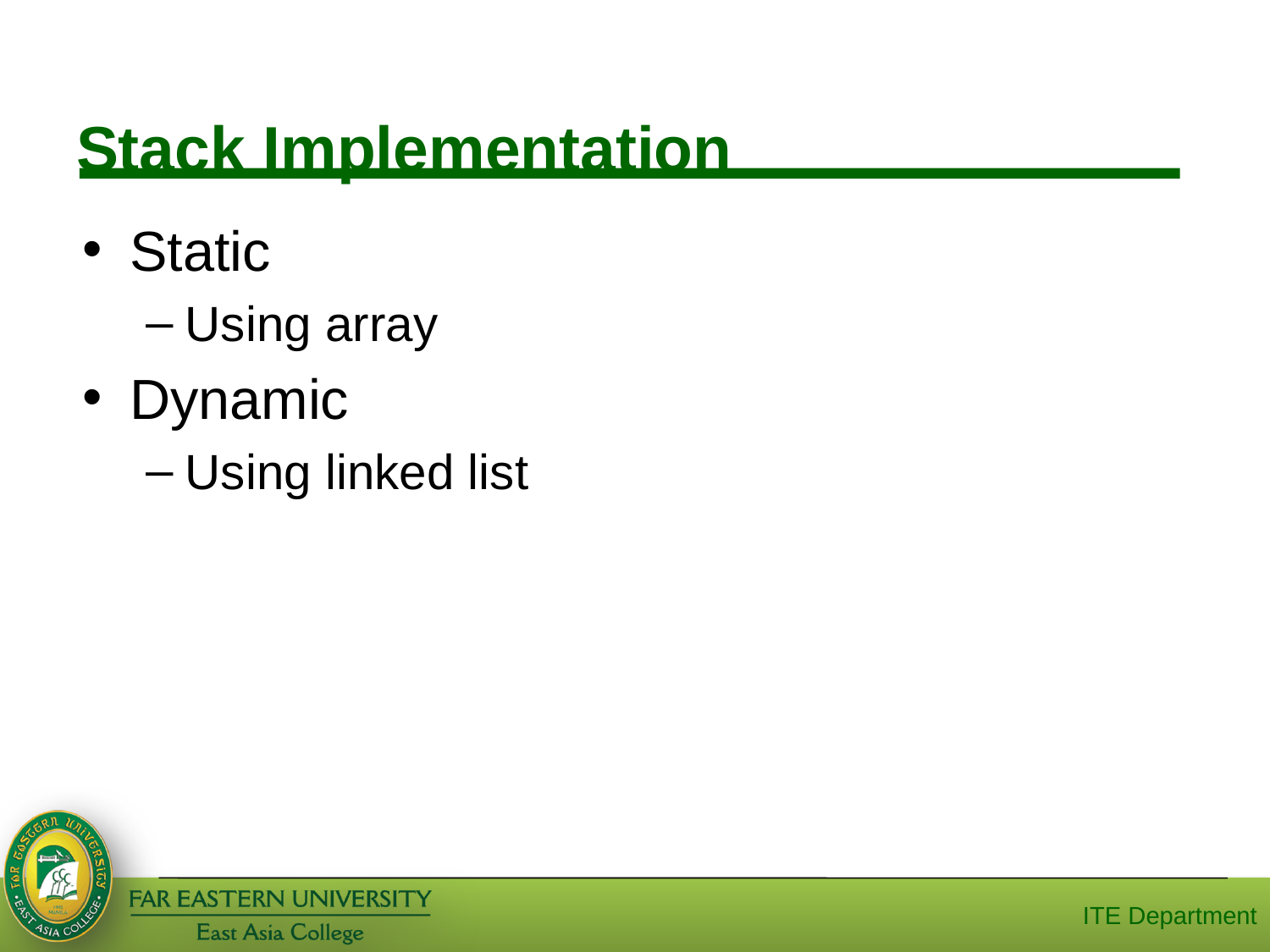

# Stack Implementation
Static
Using array
Dynamic
Using linked list